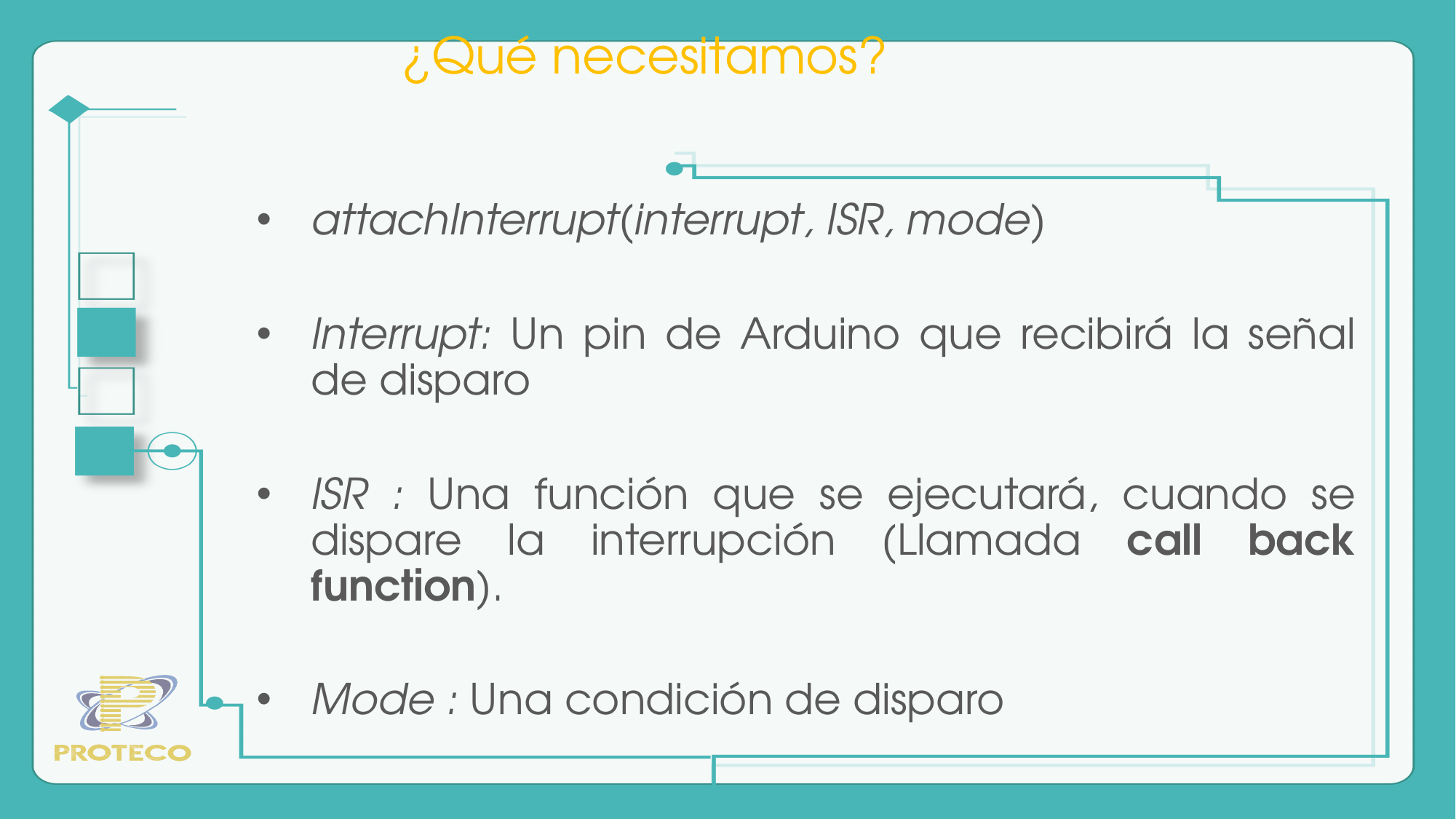

# ¿Qué necesitamos?
attachInterrupt(interrupt, ISR, mode)

Interrupt: Un pin de Arduino que recibirá la señal de disparo

ISR : Una función que se ejecutará, cuando se dispare la interrupción (Llamada call back function).

Mode : Una condición de disparo